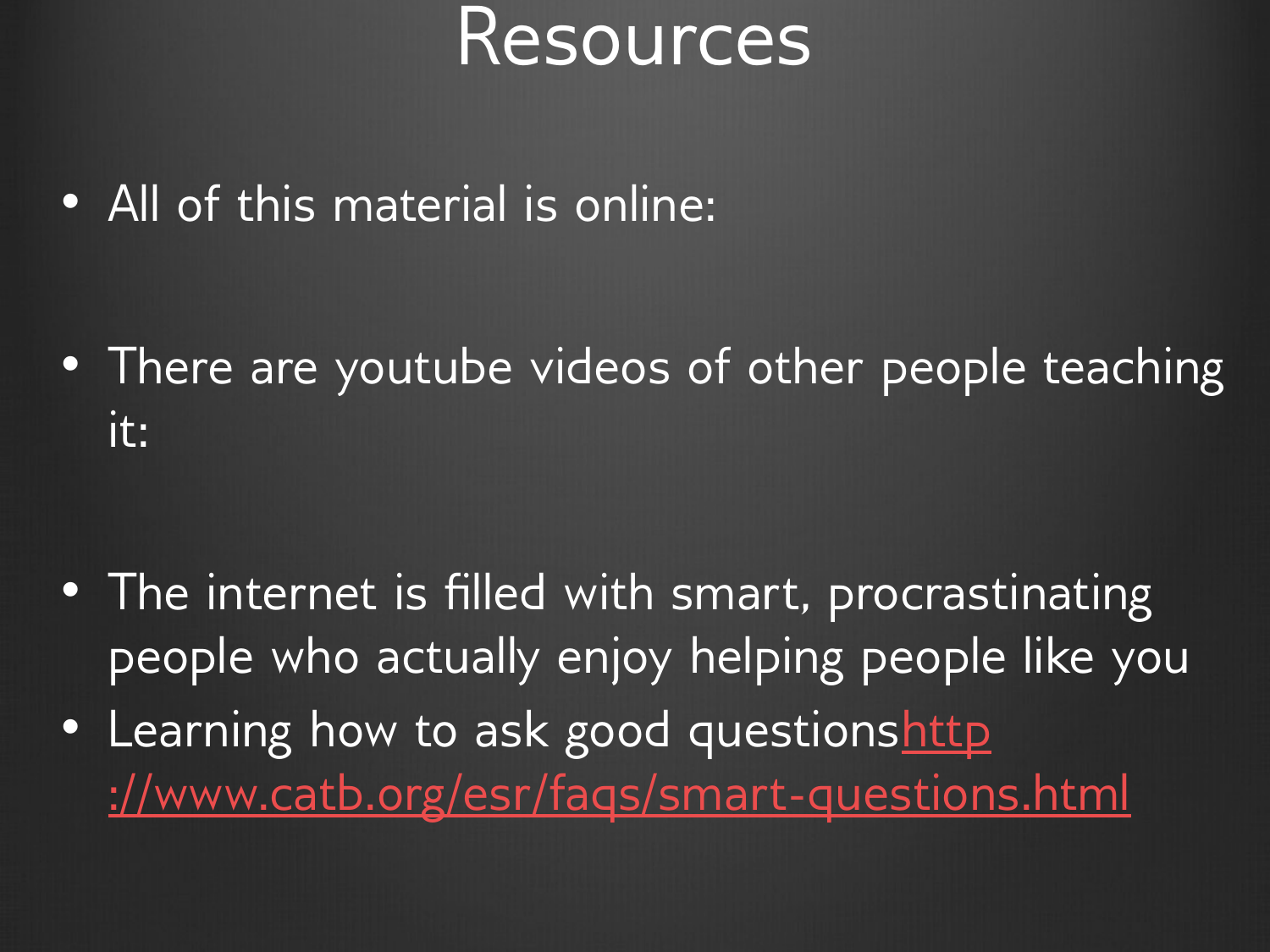

# Resources
All of this material is online:

There are youtube videos of other people teaching it:

The internet is filled with smart, procrastinating people who actually enjoy helping people like you
Learning how to ask good questionshttp://www.catb.org/esr/faqs/smart-questions.html